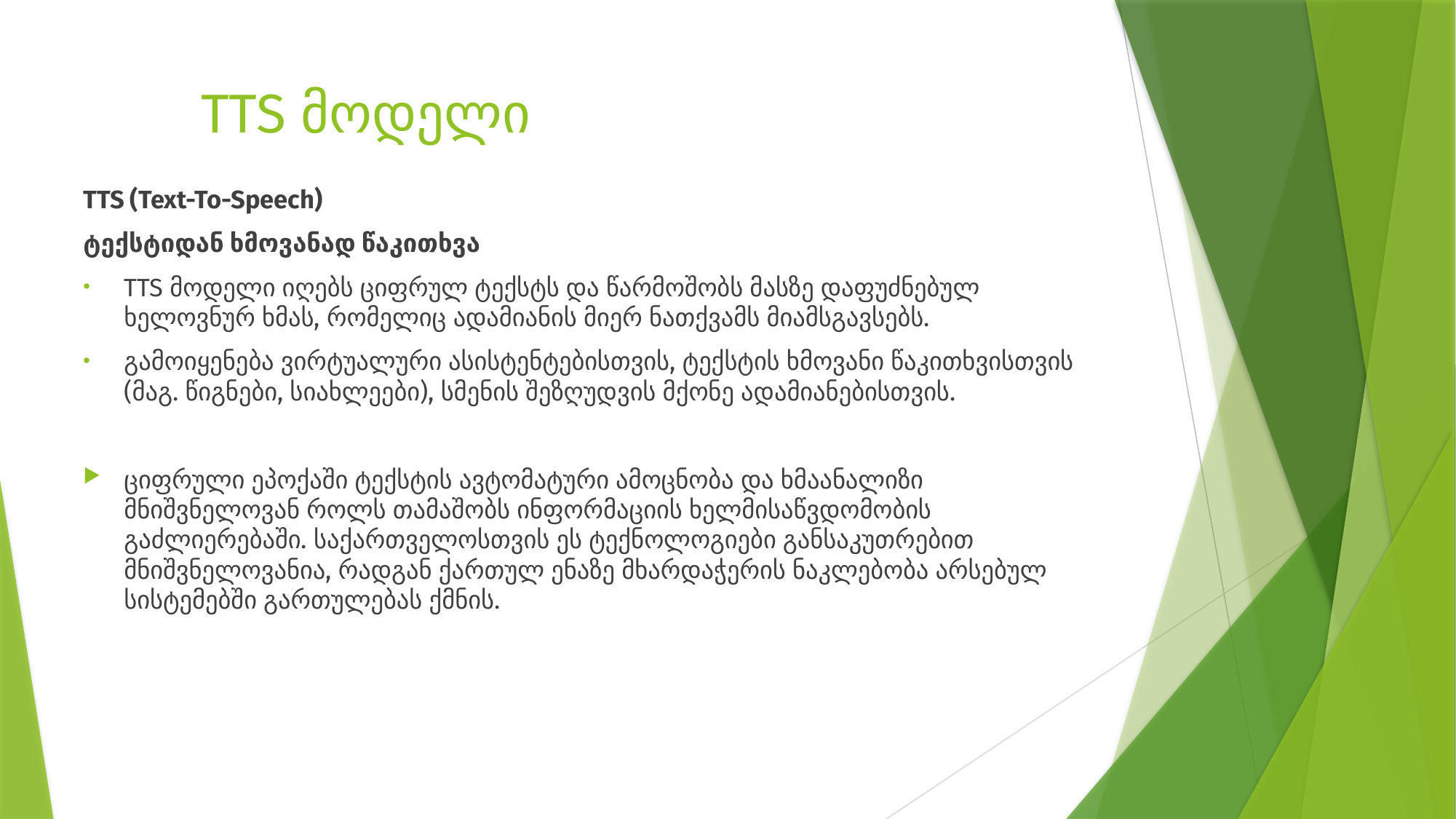

# TTS მოდელი
TTS (Text-To-Speech)
ტექსტიდან ხმოვანად წაკითხვა
TTS მოდელი იღებს ციფრულ ტექსტს და წარმოშობს მასზე დაფუძნებულ ხელოვნურ ხმას, რომელიც ადამიანის მიერ ნათქვამს მიამსგავსებს.
გამოიყენება ვირტუალური ასისტენტებისთვის, ტექსტის ხმოვანი წაკითხვისთვის (მაგ. წიგნები, სიახლეები), სმენის შეზღუდვის მქონე ადამიანებისთვის.

ციფრული ეპოქაში ტექსტის ავტომატური ამოცნობა და ხმაანალიზი მნიშვნელოვან როლს თამაშობს ინფორმაციის ხელმისაწვდომობის გაძლიერებაში. საქართველოსთვის ეს ტექნოლოგიები განსაკუთრებით მნიშვნელოვანია, რადგან ქართულ ენაზე მხარდაჭერის ნაკლებობა არსებულ სისტემებში გართულებას ქმნის.